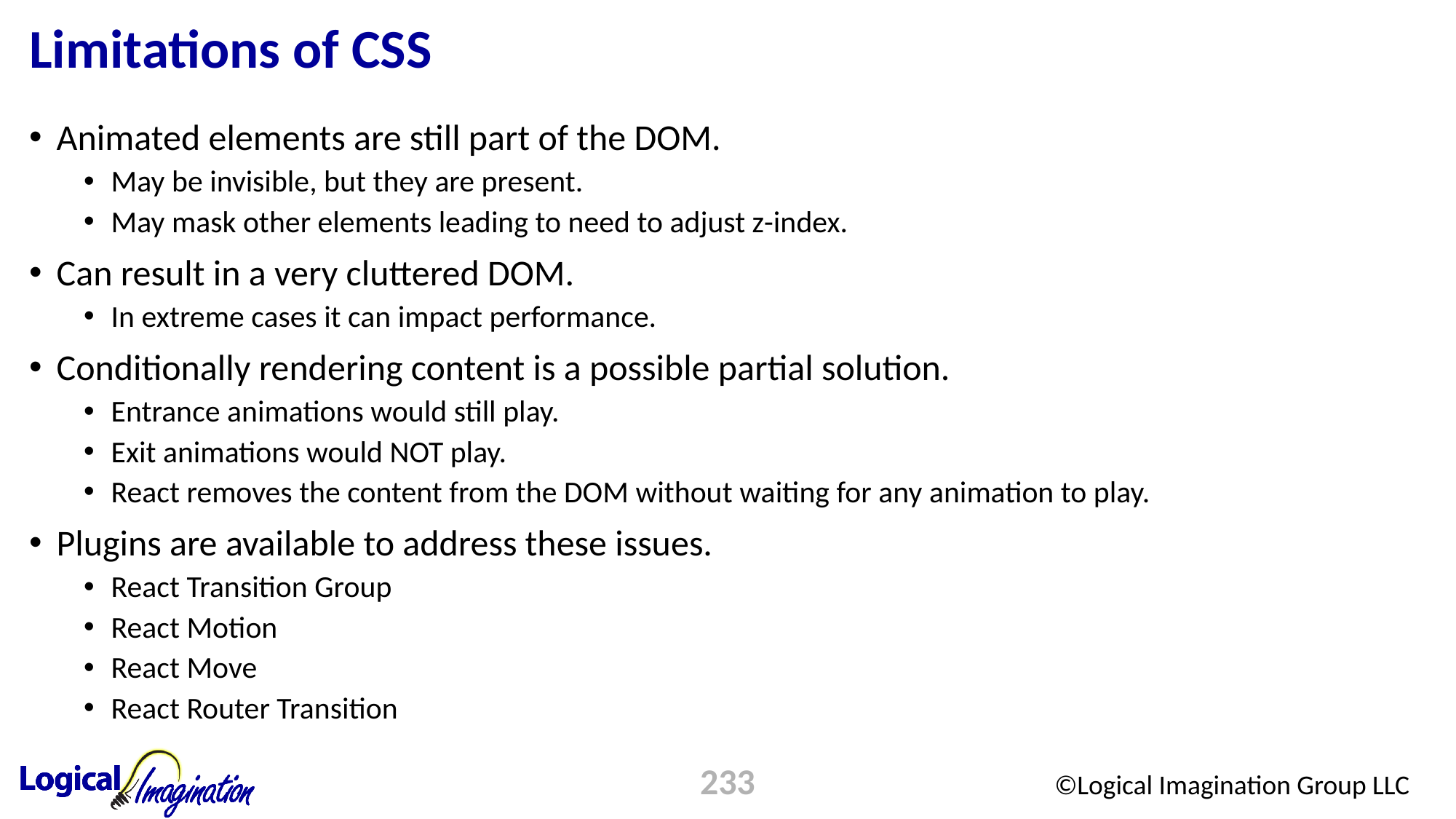

# Limitations of CSS
Animated elements are still part of the DOM.
May be invisible, but they are present.
May mask other elements leading to need to adjust z-index.
Can result in a very cluttered DOM.
In extreme cases it can impact performance.
Conditionally rendering content is a possible partial solution.
Entrance animations would still play.
Exit animations would NOT play.
React removes the content from the DOM without waiting for any animation to play.
Plugins are available to address these issues.
React Transition Group
React Motion
React Move
React Router Transition
233